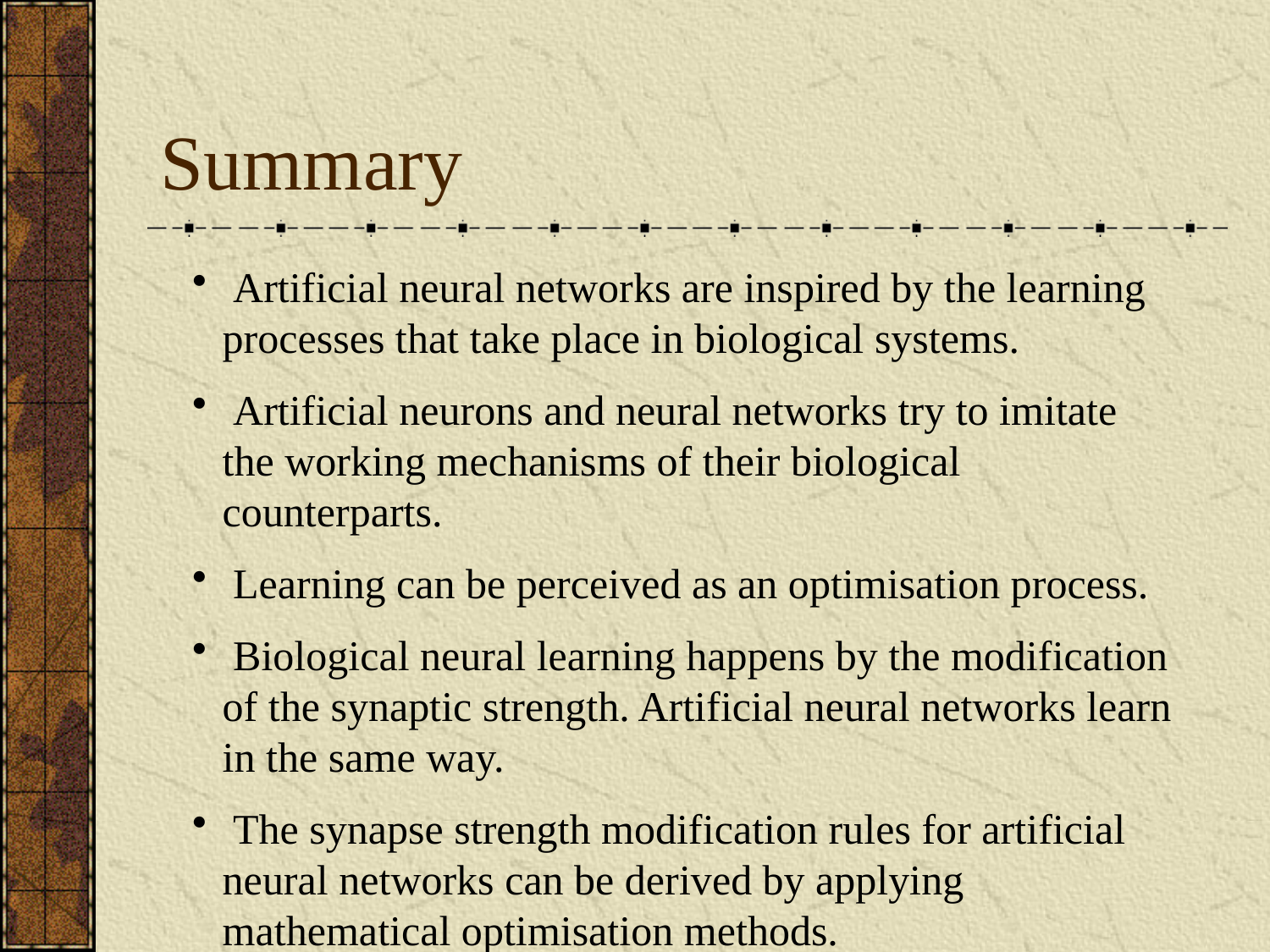

# Summary
 Artificial neural networks are inspired by the learning processes that take place in biological systems.
 Artificial neurons and neural networks try to imitate the working mechanisms of their biological counterparts.
 Learning can be perceived as an optimisation process.
 Biological neural learning happens by the modification of the synaptic strength. Artificial neural networks learn in the same way.
 The synapse strength modification rules for artificial neural networks can be derived by applying mathematical optimisation methods.